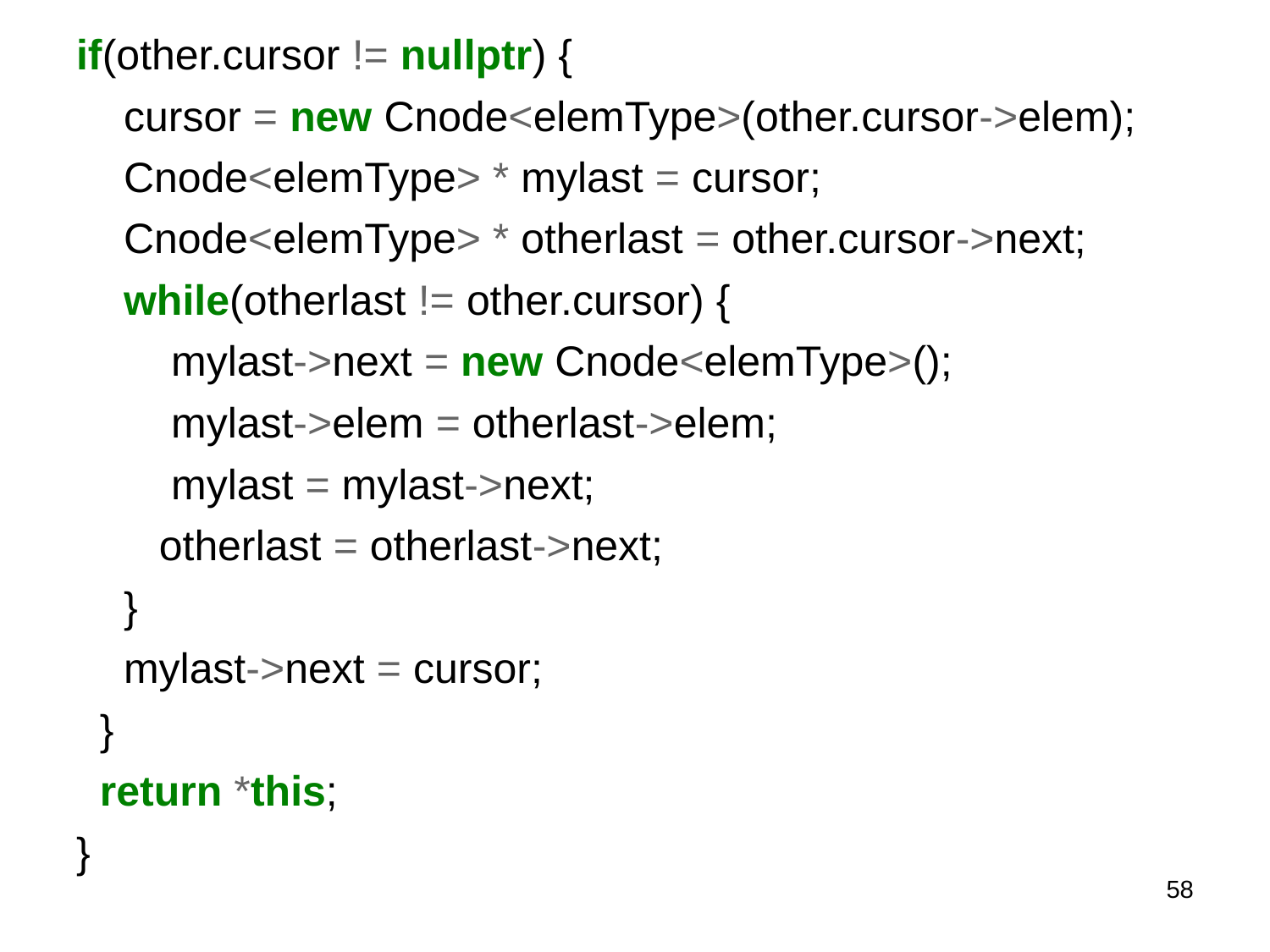

if(other.cursor != nullptr) {
    cursor = new Cnode<elemType>(other.cursor->elem);
    Cnode<elemType> * mylast = cursor;
    Cnode<elemType> * otherlast = other.cursor->next;
    while(otherlast != other.cursor) {
        mylast->next = new Cnode<elemType>();
        mylast->elem = otherlast->elem;
        mylast = mylast->next;
       otherlast = otherlast->next;
    }
    mylast->next = cursor;
  }
  return *this;
}
58